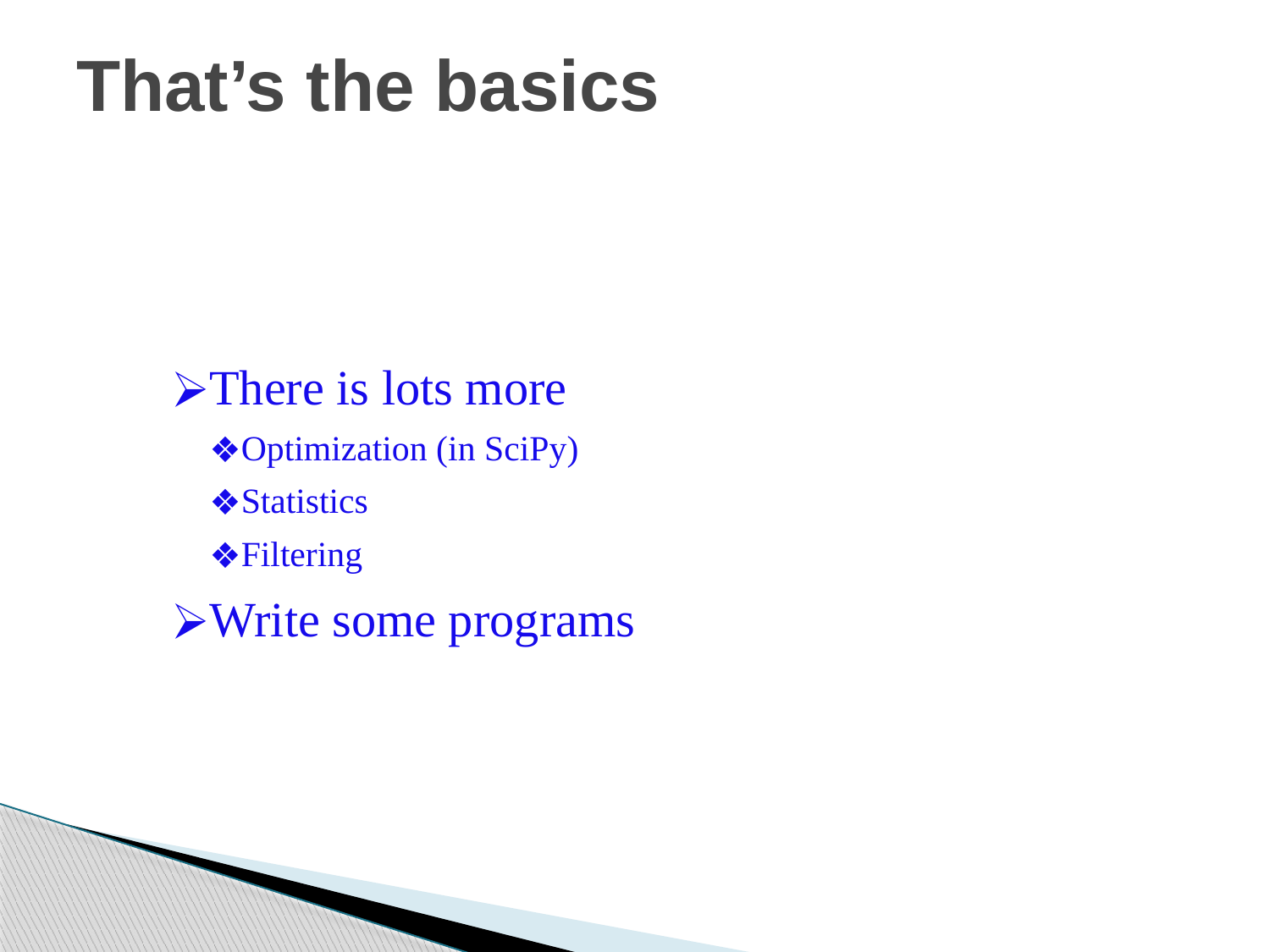

That’s the basics
There is lots more
Optimization (in SciPy)
Statistics
Filtering
Write some programs